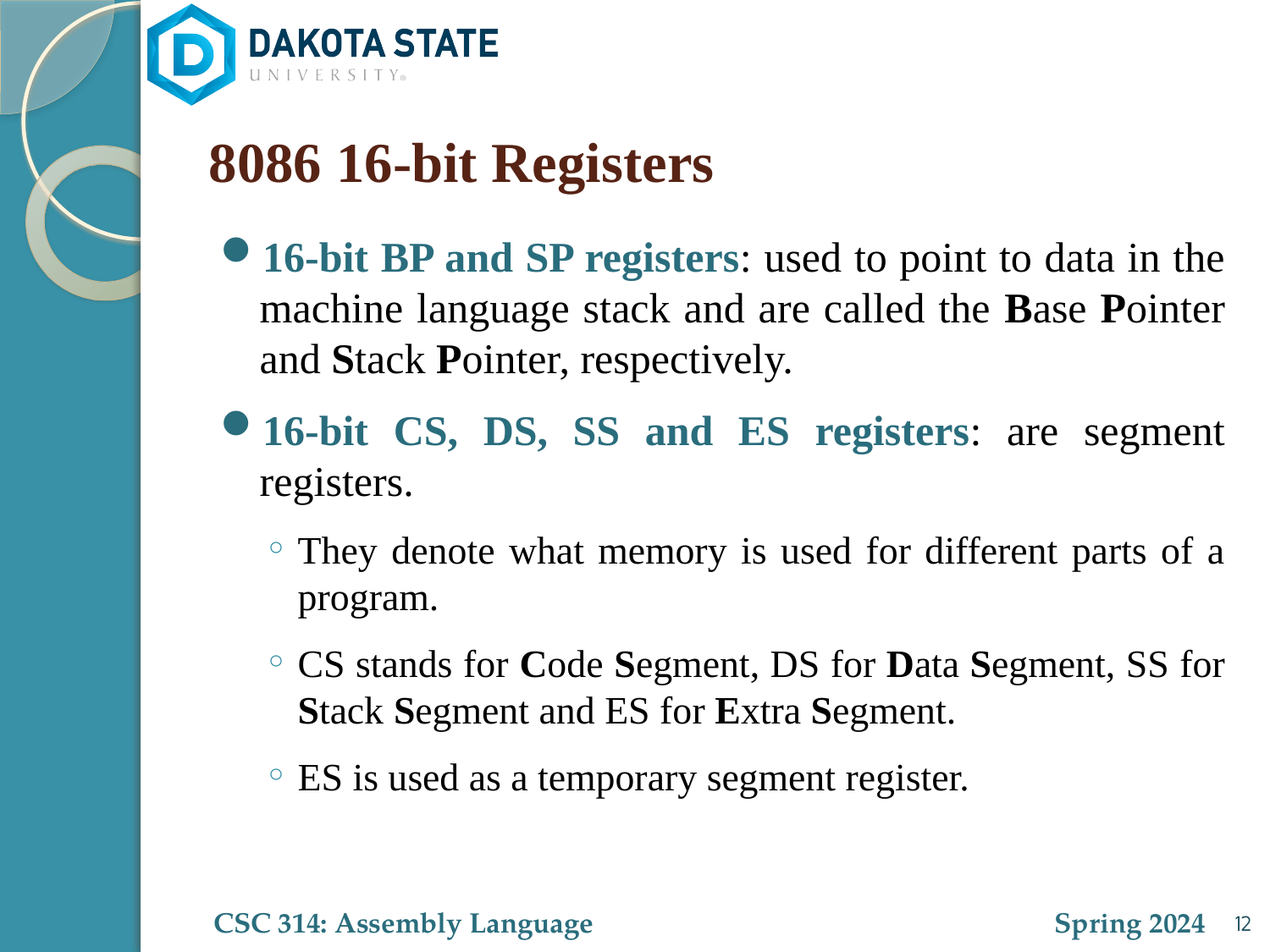

# 8086 16-bit Registers
16-bit BP and SP registers: used to point to data in the machine language stack and are called the Base Pointer and Stack Pointer, respectively.
16-bit CS, DS, SS and ES registers: are segment registers.
They denote what memory is used for different parts of a program.
CS stands for Code Segment, DS for Data Segment, SS for Stack Segment and ES for Extra Segment.
ES is used as a temporary segment register.

12